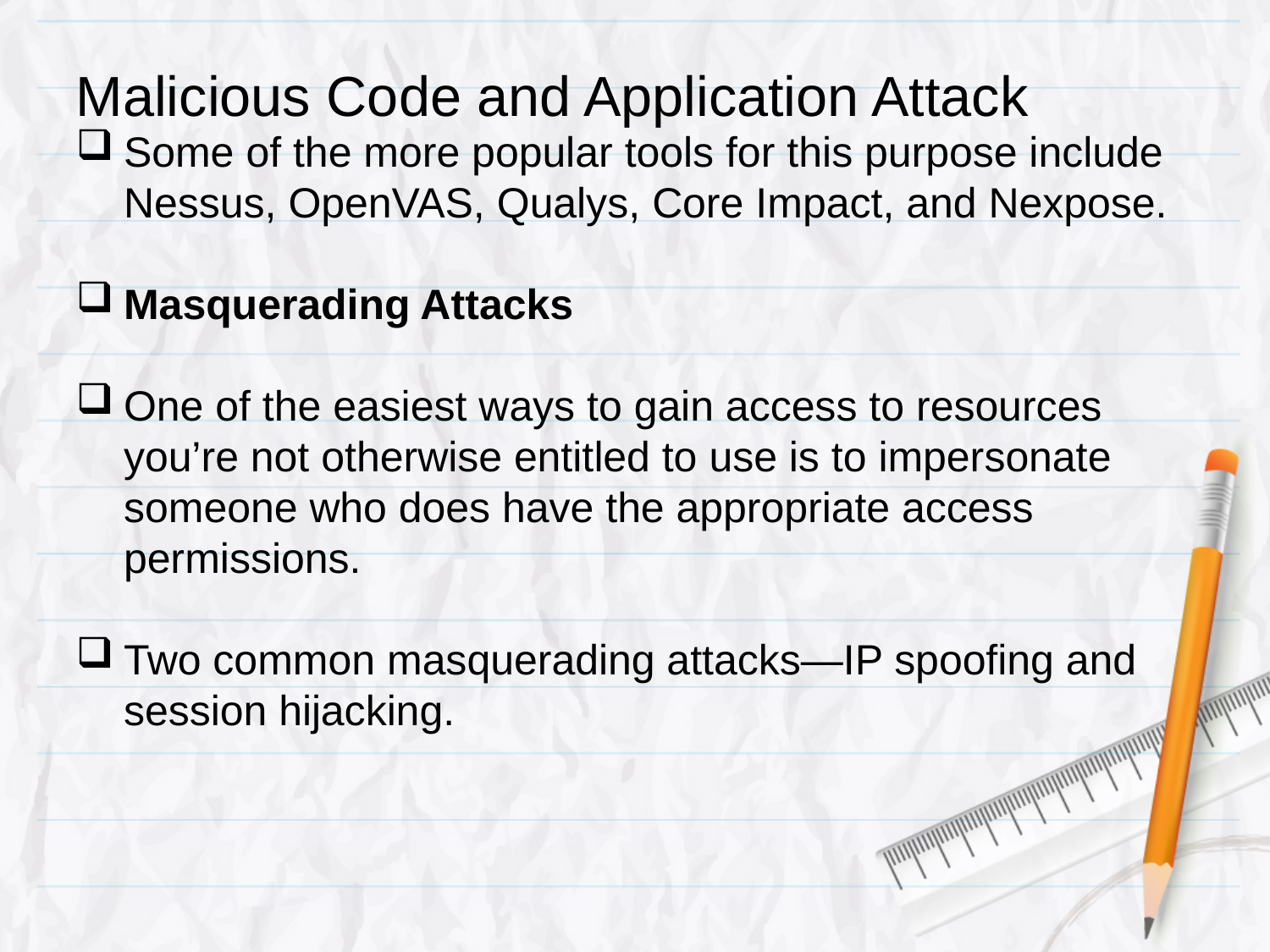

# Malicious Code and Application Attack
Some of the more popular tools for this purpose include Nessus, OpenVAS, Qualys, Core Impact, and Nexpose.

Masquerading Attacks

One of the easiest ways to gain access to resources you’re not otherwise entitled to use is to impersonate someone who does have the appropriate access permissions.

Two common masquerading attacks—IP spoofing and session hijacking.